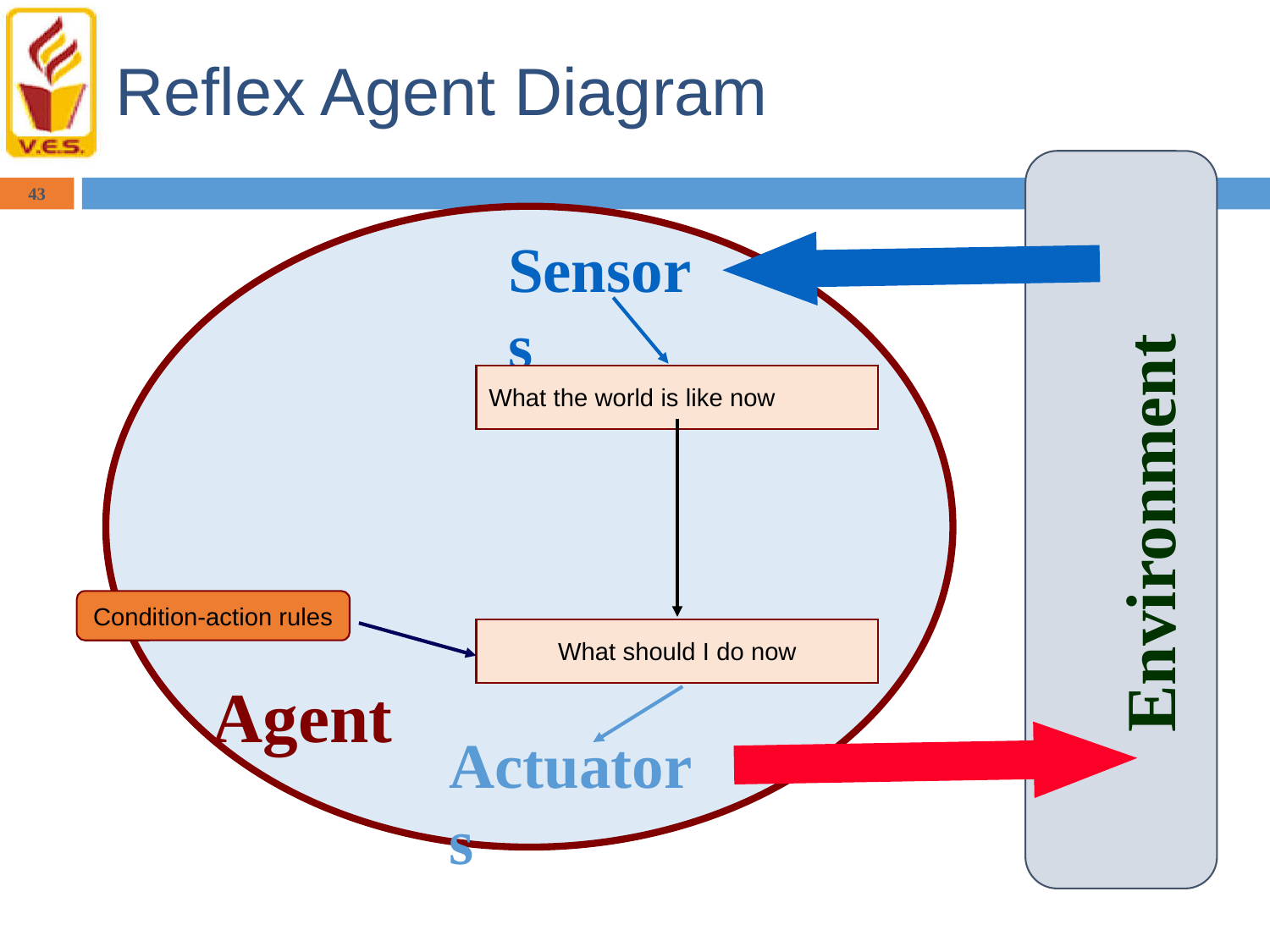

# Reflex Agent Diagram

43

Sensors

What the world is like now
Environment
Condition-action rules
What should I do now
Agent
Actuators